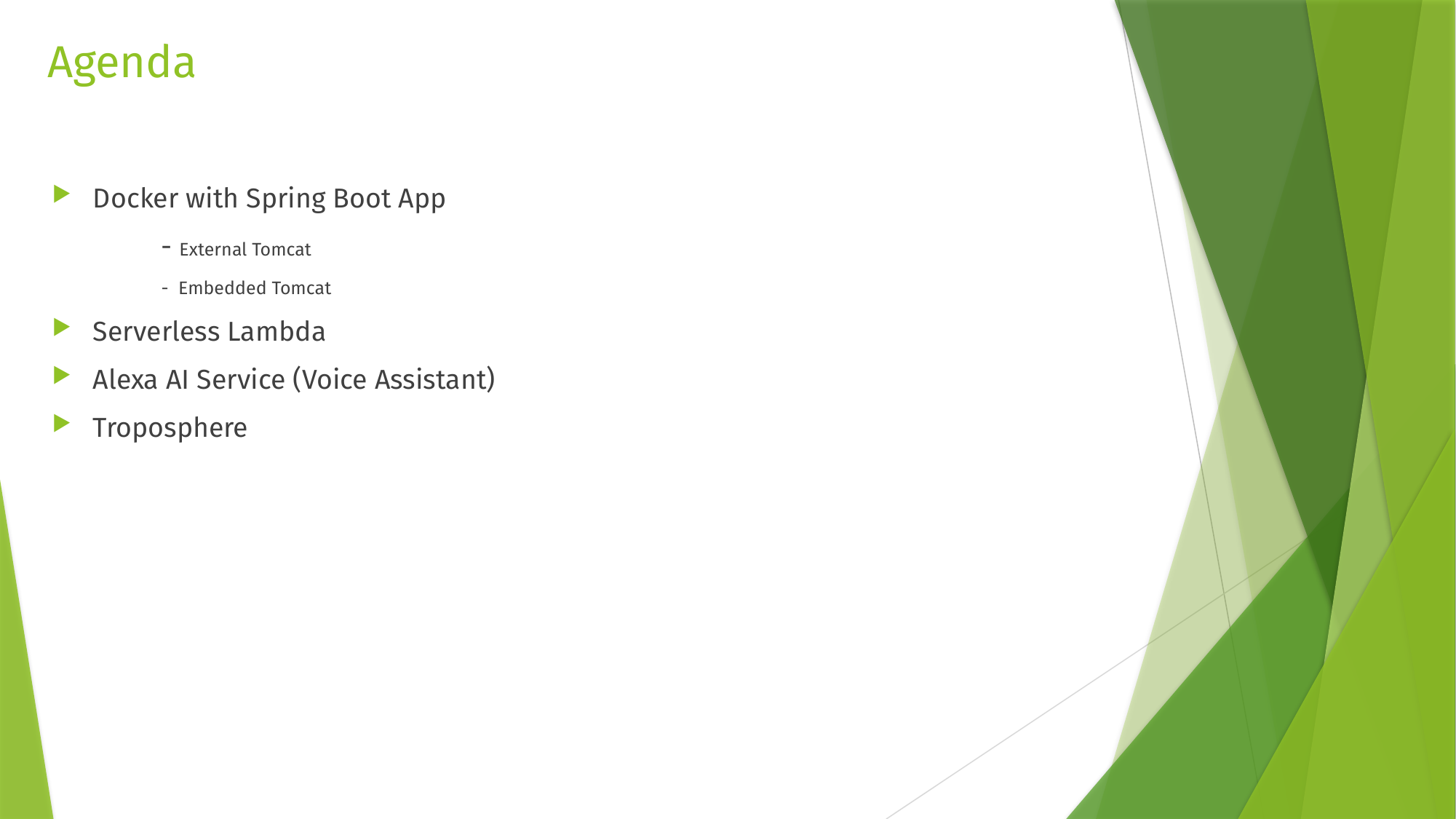

# Agenda
Docker with Spring Boot App
	- External Tomcat
	-  Embedded Tomcat
Serverless Lambda
Alexa AI Service (Voice Assistant)
Troposphere